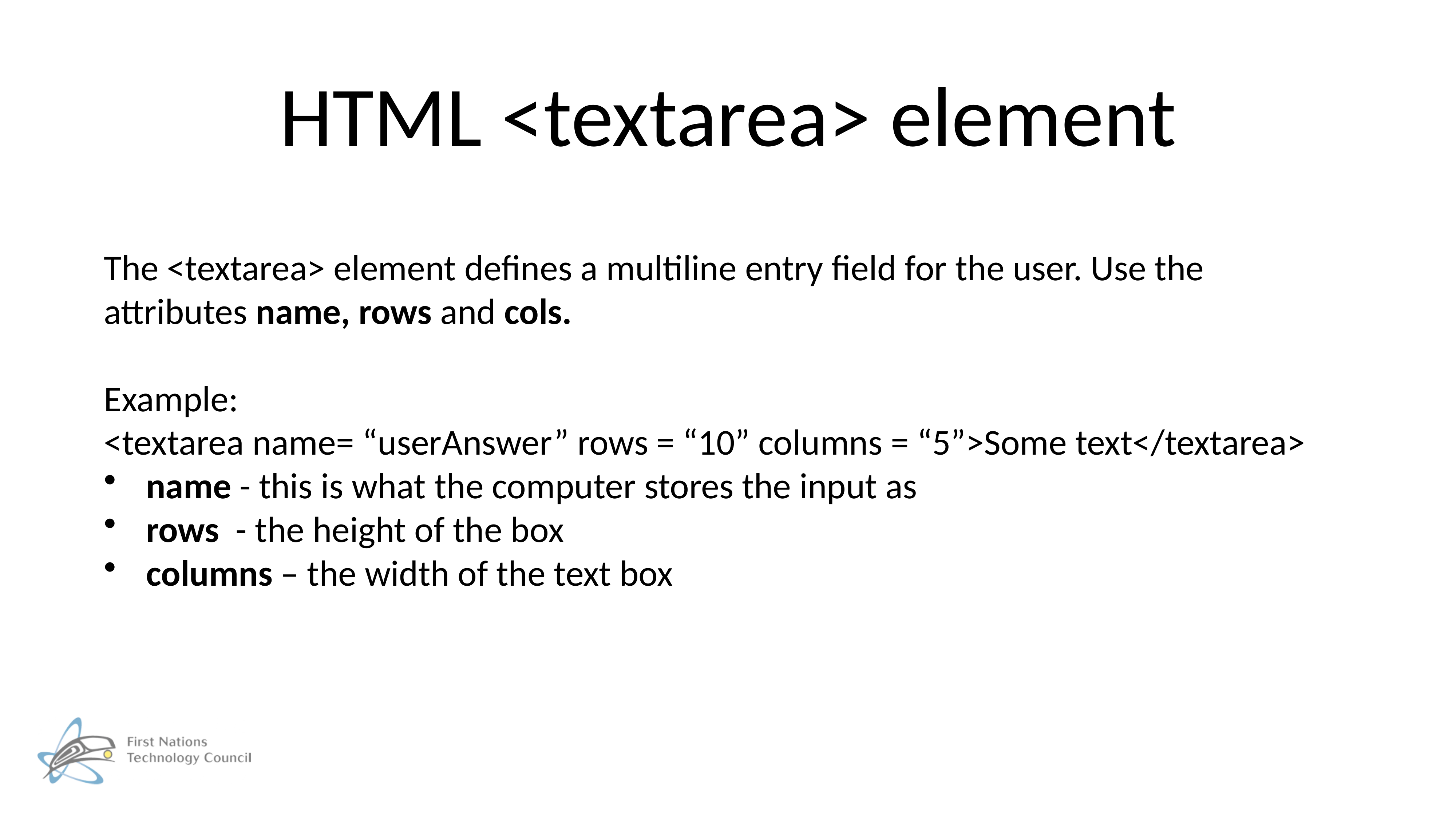

# HTML <textarea> element
The <textarea> element defines a multiline entry field for the user. Use the attributes name, rows and cols.

Example:
<textarea name= “userAnswer” rows = “10” columns = “5”>Some text</textarea>
name - this is what the computer stores the input as
rows  - the height of the box
columns – the width of the text box